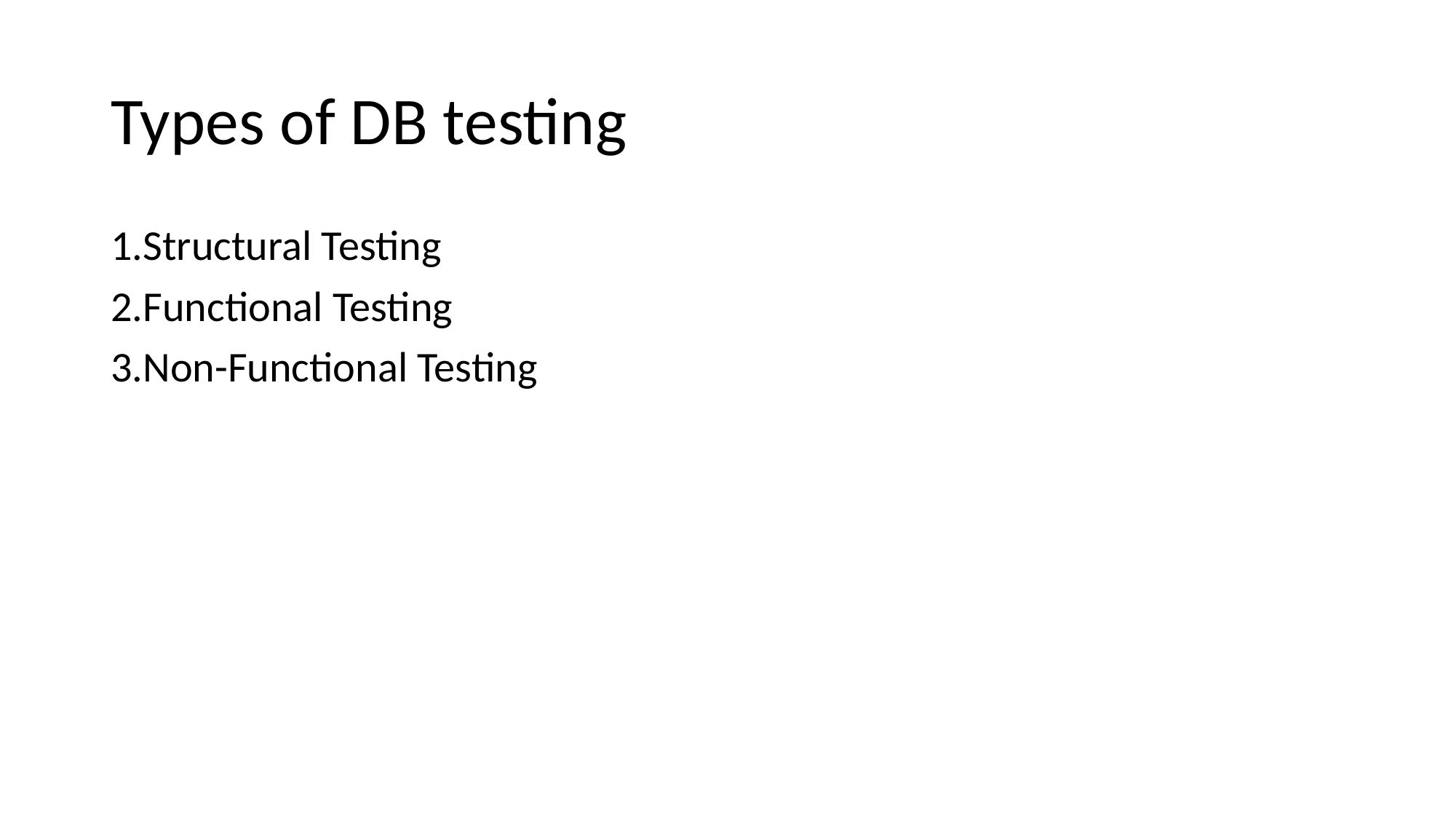

# Types of DB testing
1.Structural Testing
2.Functional Testing
3.Non-Functional Testing